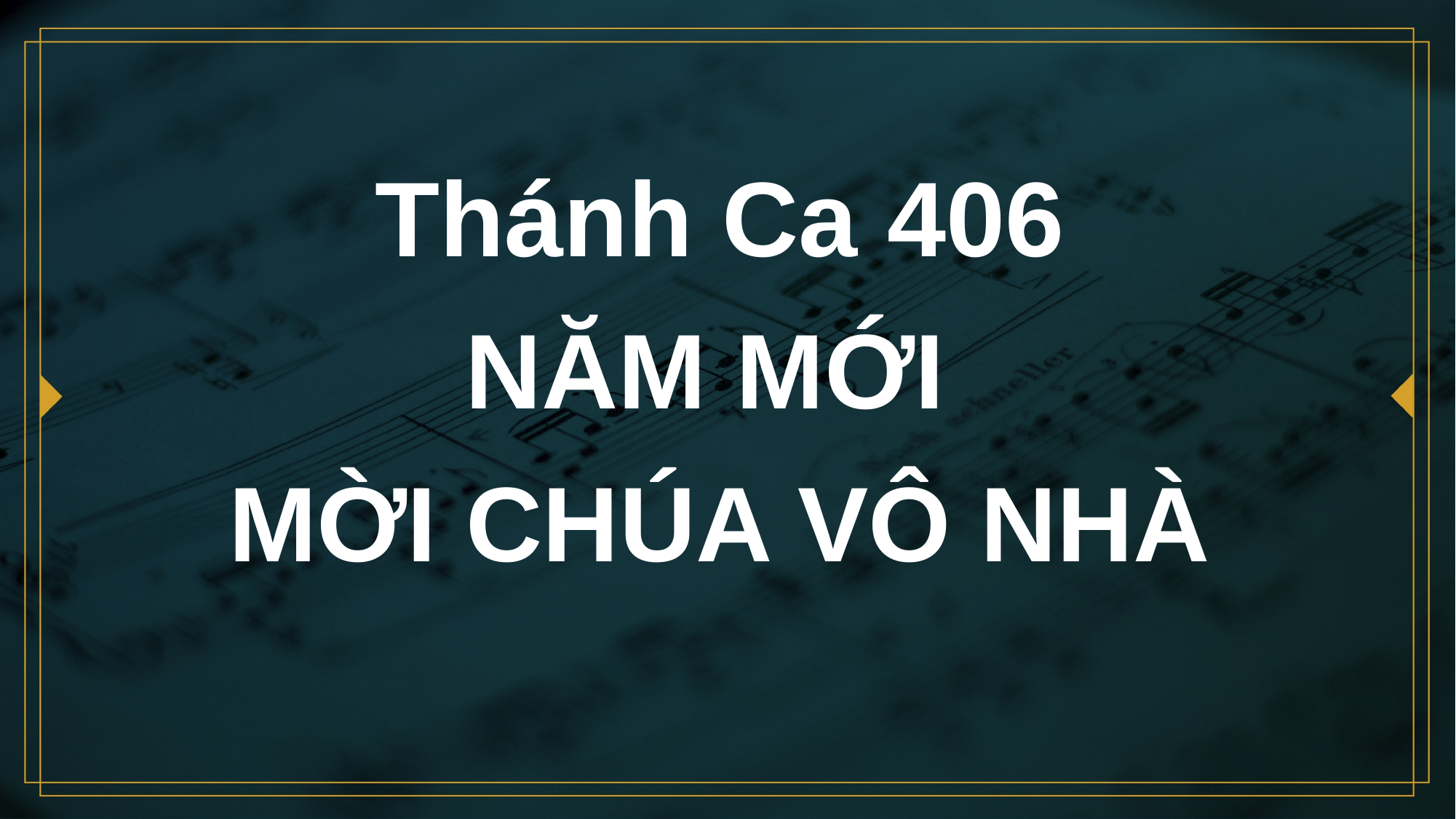

# Thánh Ca 406 NĂM MỚI MỜI CHÚA VÔ NHÀ